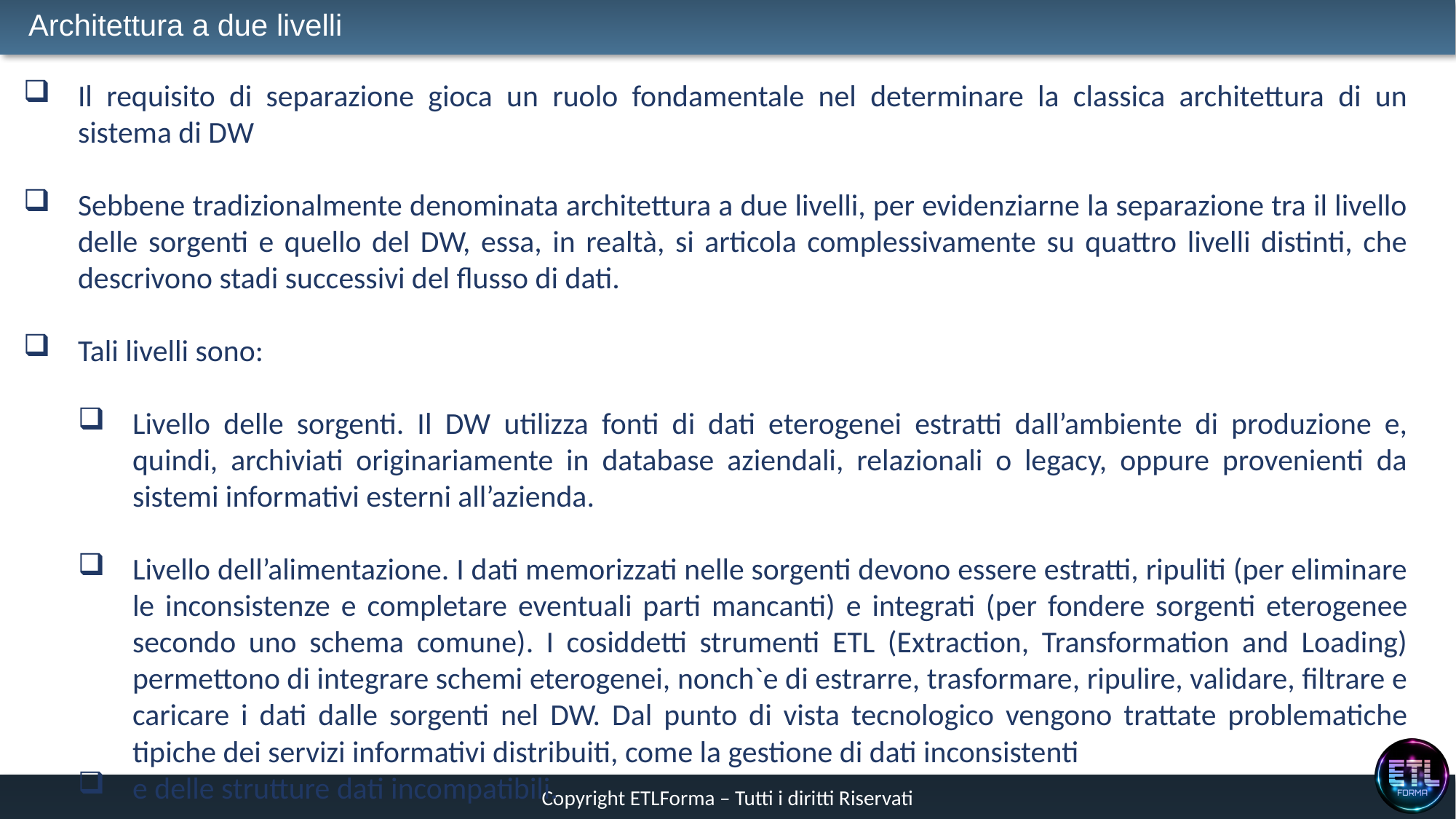

# Architettura a due livelli
Il requisito di separazione gioca un ruolo fondamentale nel determinare la classica architettura di un sistema di DW

Sebbene tradizionalmente denominata architettura a due livelli, per evidenziarne la separazione tra il livello delle sorgenti e quello del DW, essa, in realtà, si articola complessivamente su quattro livelli distinti, che descrivono stadi successivi del flusso di dati.

Tali livelli sono:

Livello delle sorgenti. Il DW utilizza fonti di dati eterogenei estratti dall’ambiente di produzione e, quindi, archiviati originariamente in database aziendali, relazionali o legacy, oppure provenienti da sistemi informativi esterni all’azienda.

Livello dell’alimentazione. I dati memorizzati nelle sorgenti devono essere estratti, ripuliti (per eliminare le inconsistenze e completare eventuali parti mancanti) e integrati (per fondere sorgenti eterogenee secondo uno schema comune). I cosiddetti strumenti ETL (Extraction, Transformation and Loading) permettono di integrare schemi eterogenei, nonch`e di estrarre, trasformare, ripulire, validare, filtrare e caricare i dati dalle sorgenti nel DW. Dal punto di vista tecnologico vengono trattate problematiche tipiche dei servizi informativi distribuiti, come la gestione di dati inconsistenti
e delle strutture dati incompatibili.